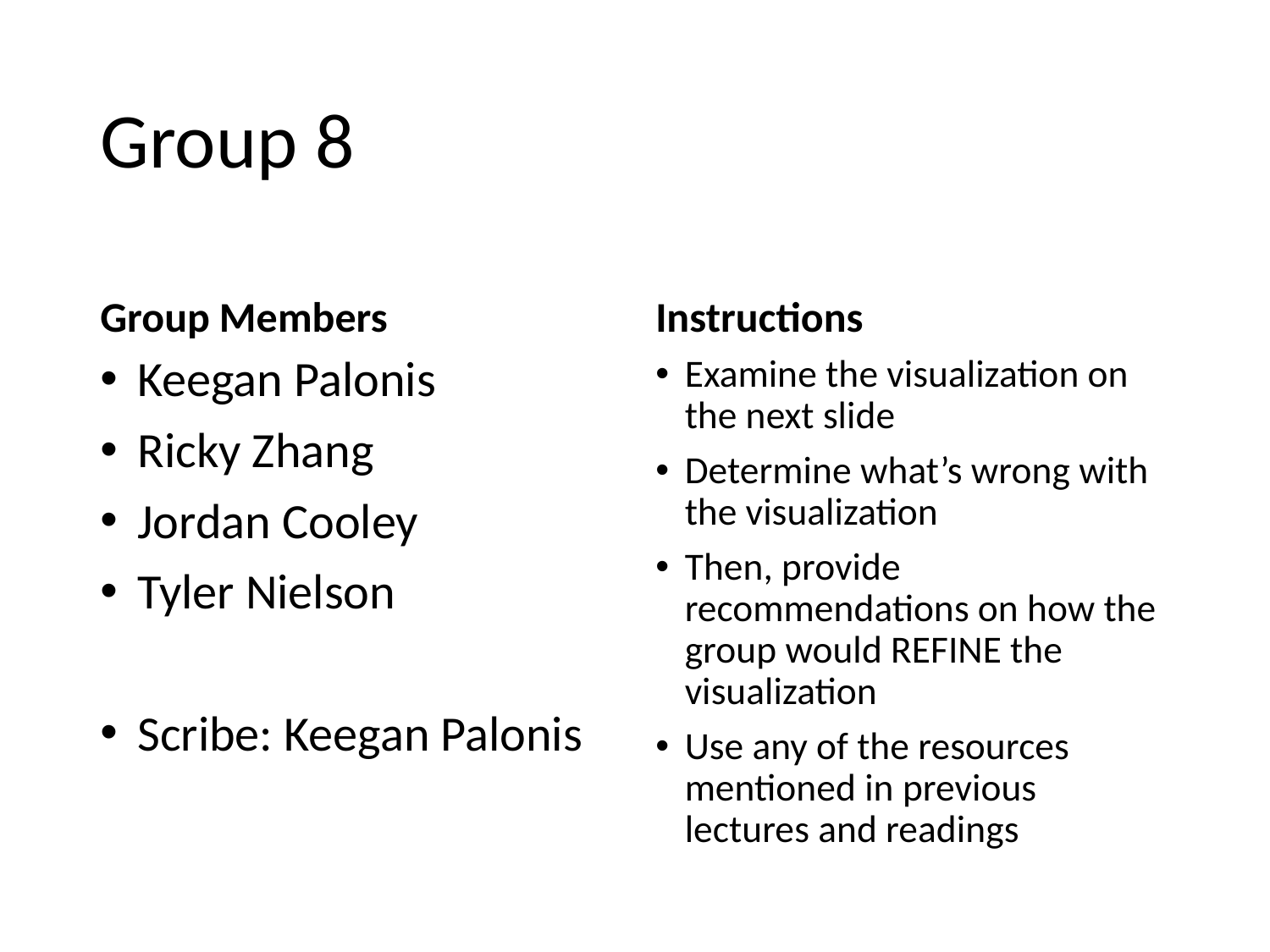

# Group 8
Group Members
Instructions
Keegan Palonis
Ricky Zhang
Jordan Cooley
Tyler Nielson

Scribe: Keegan Palonis
Examine the visualization on the next slide
Determine what’s wrong with the visualization
Then, provide recommendations on how the group would REFINE the visualization
Use any of the resources mentioned in previous lectures and readings